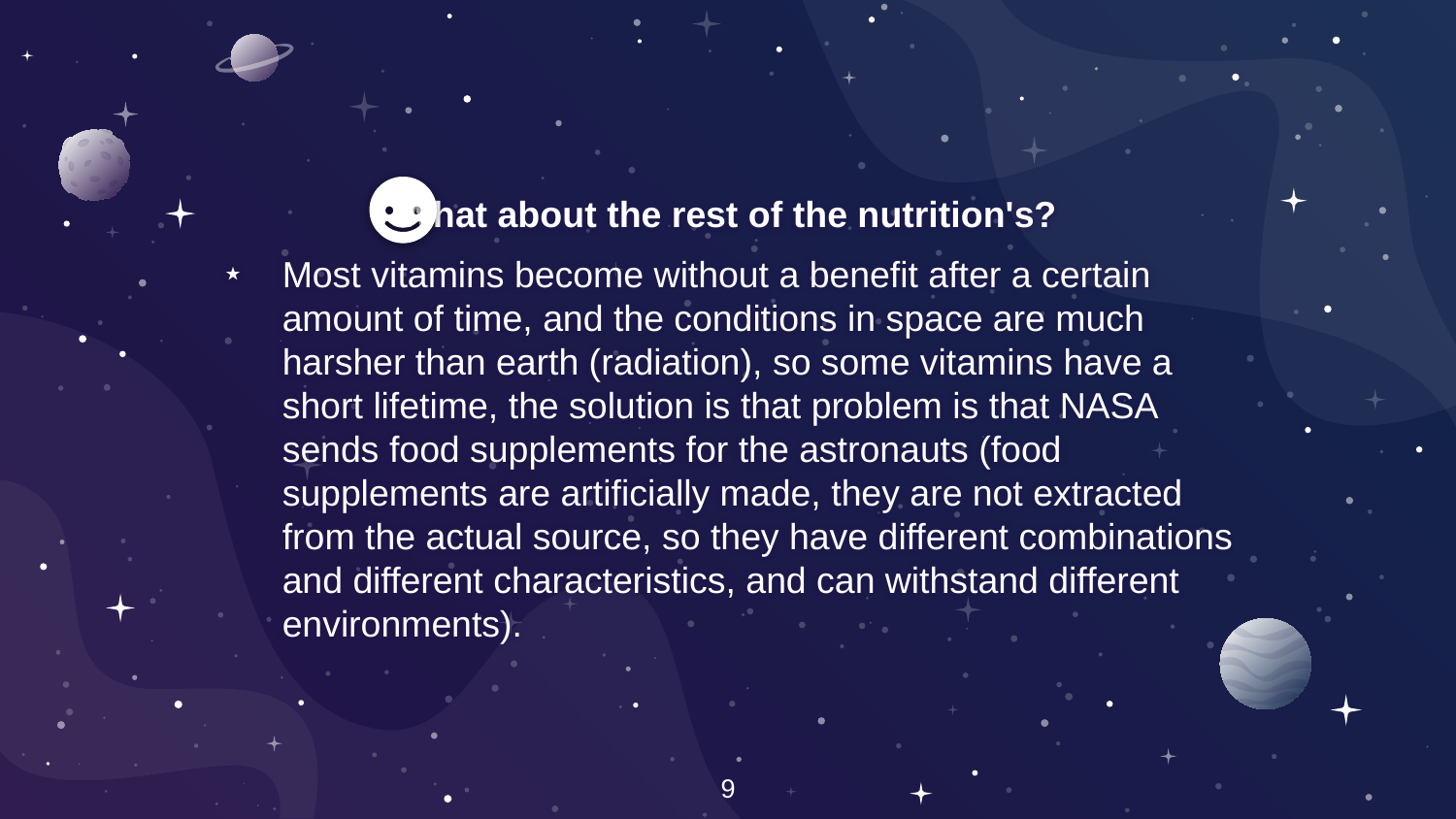

# What about the rest of the nutrition's?

Most vitamins become without a benefit after a certain amount of time, and the conditions in space are much harsher than earth (radiation), so some vitamins have a short lifetime, the solution is that problem is that NASA sends food supplements for the astronauts (food supplements are artificially made, they are not extracted from the actual source, so they have different combinations and different characteristics, and can withstand different environments).
9